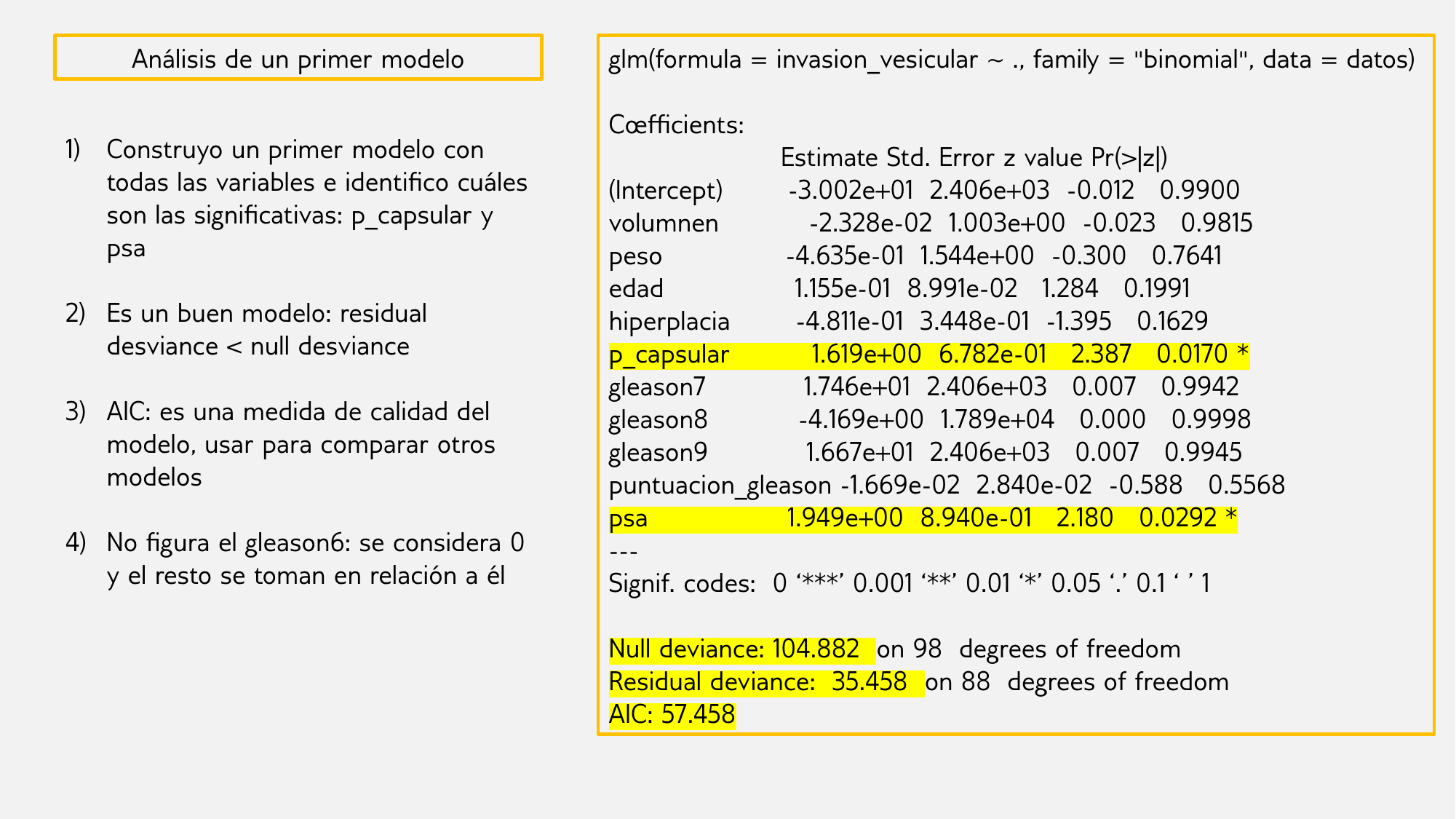

Análisis de un primer modelo
glm(formula = invasion_vesicular ~ ., family = "binomial", data = datos)

Coefficients:
                     Estimate Std. Error z value Pr(>|z|)
(Intercept)        -3.002e+01  2.406e+03  -0.012   0.9900
volumnen           -2.328e-02  1.003e+00  -0.023   0.9815
peso               -4.635e-01  1.544e+00  -0.300   0.7641
edad                1.155e-01  8.991e-02   1.284   0.1991
hiperplacia        -4.811e-01  3.448e-01  -1.395   0.1629
p_capsular          1.619e+00  6.782e-01   2.387   0.0170 *
gleason7            1.746e+01  2.406e+03   0.007   0.9942
gleason8           -4.169e+00  1.789e+04   0.000   0.9998
gleason9            1.667e+01  2.406e+03   0.007   0.9945
puntuacion_gleason -1.669e-02  2.840e-02  -0.588   0.5568
psa                 1.949e+00  8.940e-01   2.180   0.0292 *
---
Signif. codes:  0 ‘***’ 0.001 ‘**’ 0.01 ‘*’ 0.05 ‘.’ 0.1 ‘ ’ 1

Null deviance: 104.882  on 98  degrees of freedom
Residual deviance:  35.458  on 88  degrees of freedom
AIC: 57.458
Construyo un primer modelo con todas las variables e identifico cuáles son las significativas: p_capsular y psa

Es un buen modelo: residual desviance < null desviance

AIC: es una medida de calidad del modelo, usar para comparar otros modelos

No figura el gleason6: se considera 0 y el resto se toman en relación a él